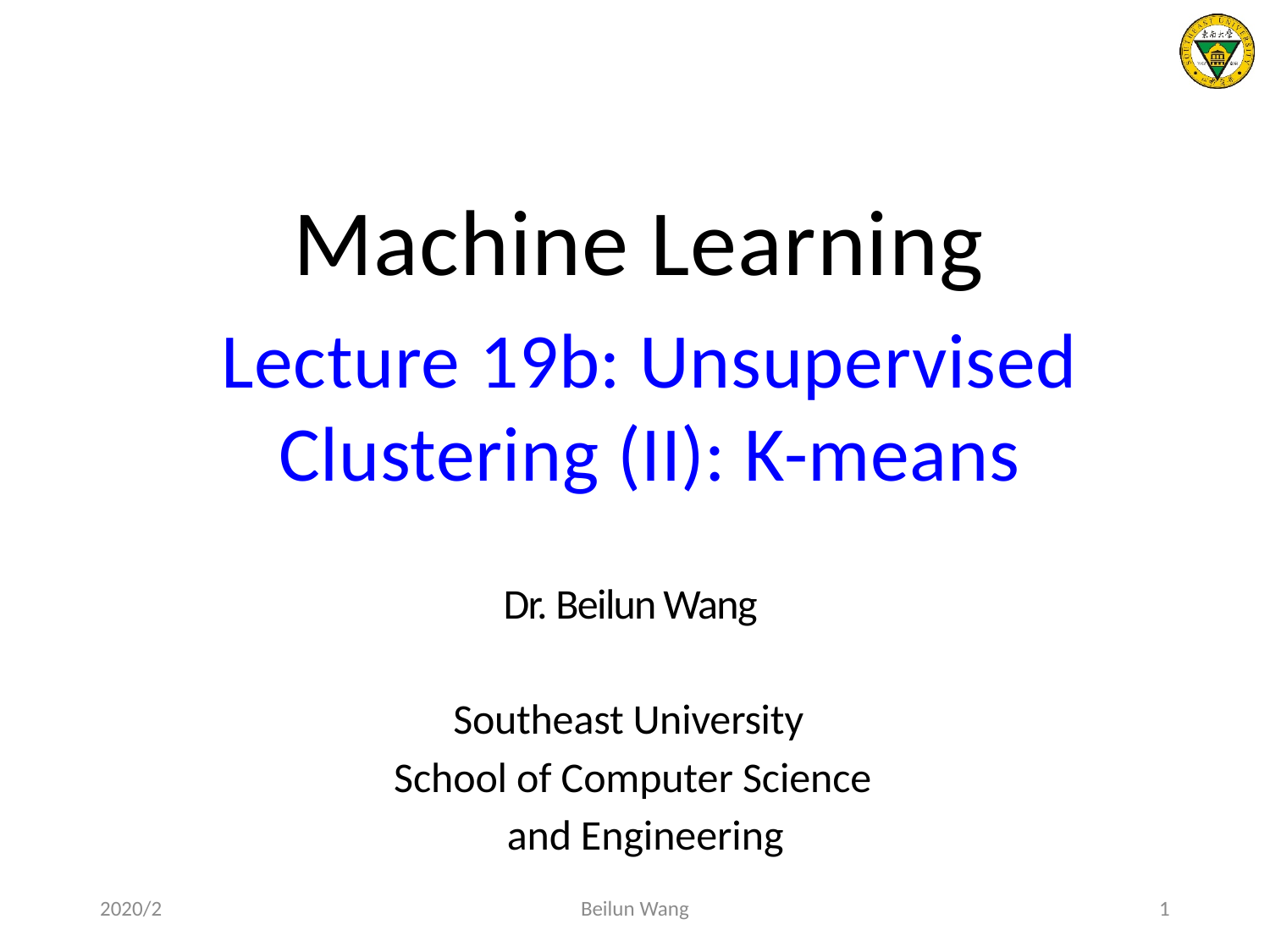

Machine Learning
Lecture 19b: Unsupervised Clustering (II): K-means

Dr. Beilun Wang

         Southeast University
               School of Computer Science
                           and Engineering
2020/2
Beilun Wang
1